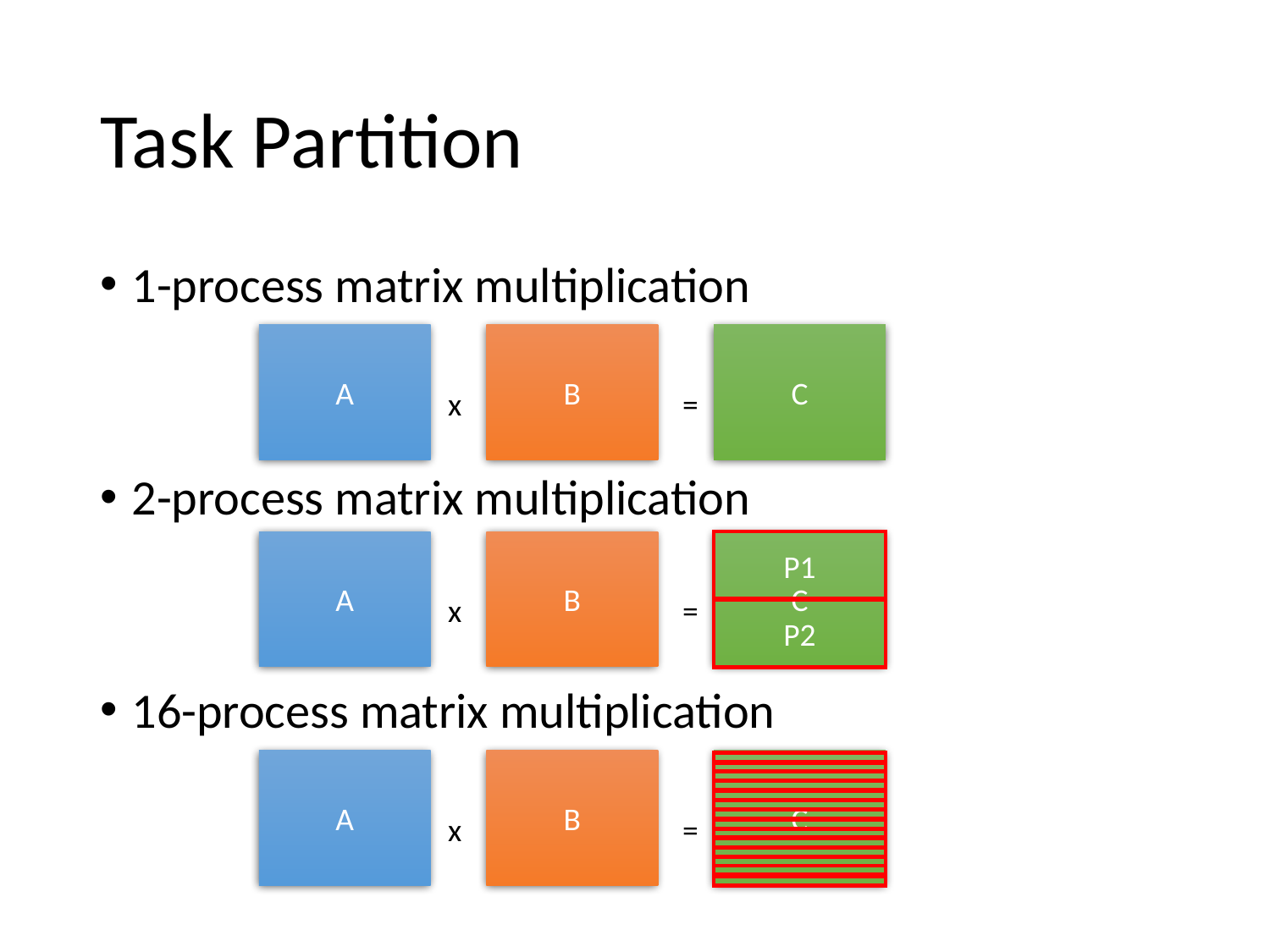

# Task Partition
1-process matrix multiplication

2-process matrix multiplication

16-process matrix multiplication

B
C
A
x
=
B
C
A
x
=
P1
P2
B
A
C

x
=